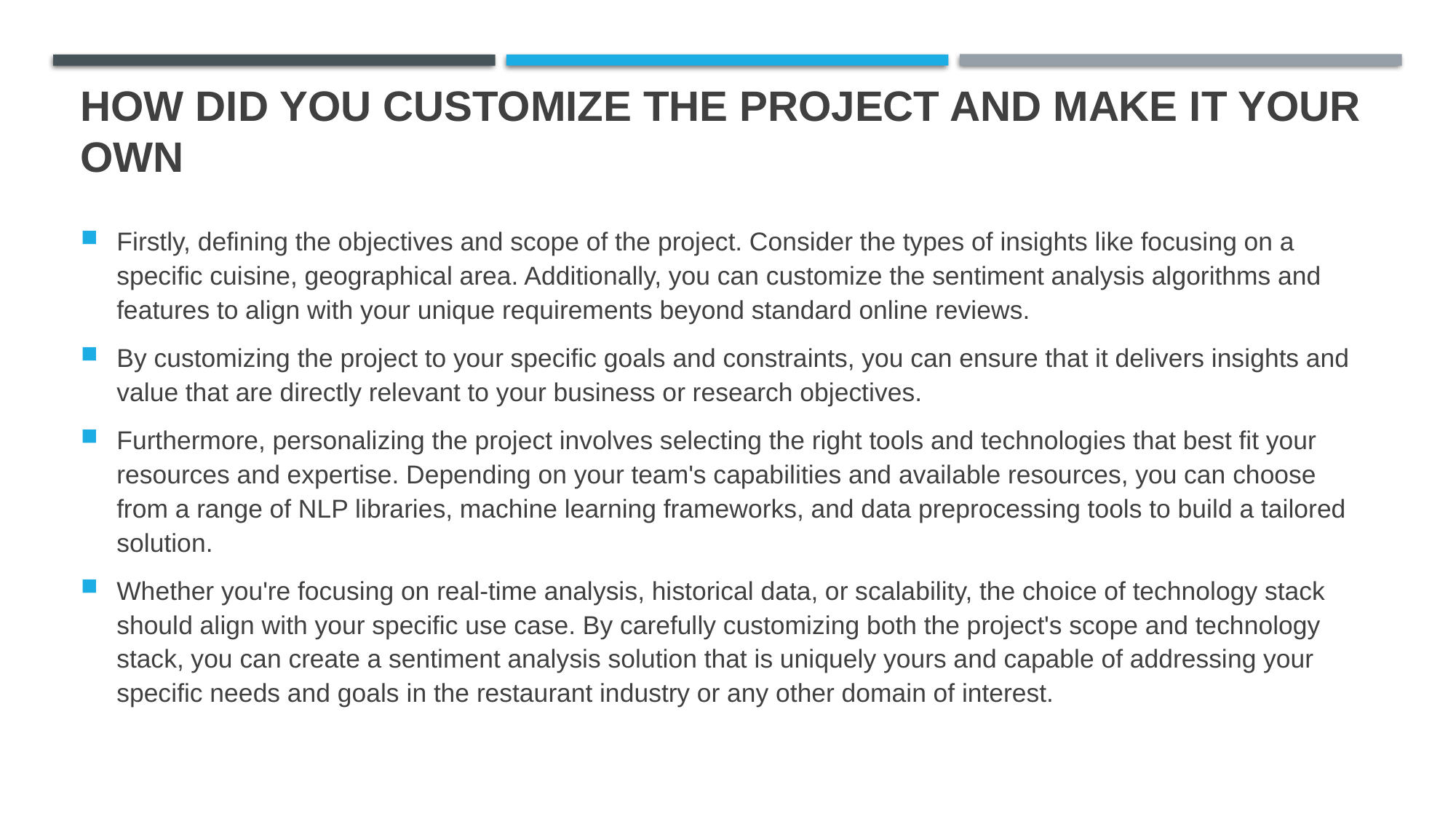

# How did you customize the project and make it your own
Firstly, defining the objectives and scope of the project. Consider the types of insights like focusing on a specific cuisine, geographical area. Additionally, you can customize the sentiment analysis algorithms and features to align with your unique requirements beyond standard online reviews.
By customizing the project to your specific goals and constraints, you can ensure that it delivers insights and value that are directly relevant to your business or research objectives.
Furthermore, personalizing the project involves selecting the right tools and technologies that best fit your resources and expertise. Depending on your team's capabilities and available resources, you can choose from a range of NLP libraries, machine learning frameworks, and data preprocessing tools to build a tailored solution.
Whether you're focusing on real-time analysis, historical data, or scalability, the choice of technology stack should align with your specific use case. By carefully customizing both the project's scope and technology stack, you can create a sentiment analysis solution that is uniquely yours and capable of addressing your specific needs and goals in the restaurant industry or any other domain of interest.